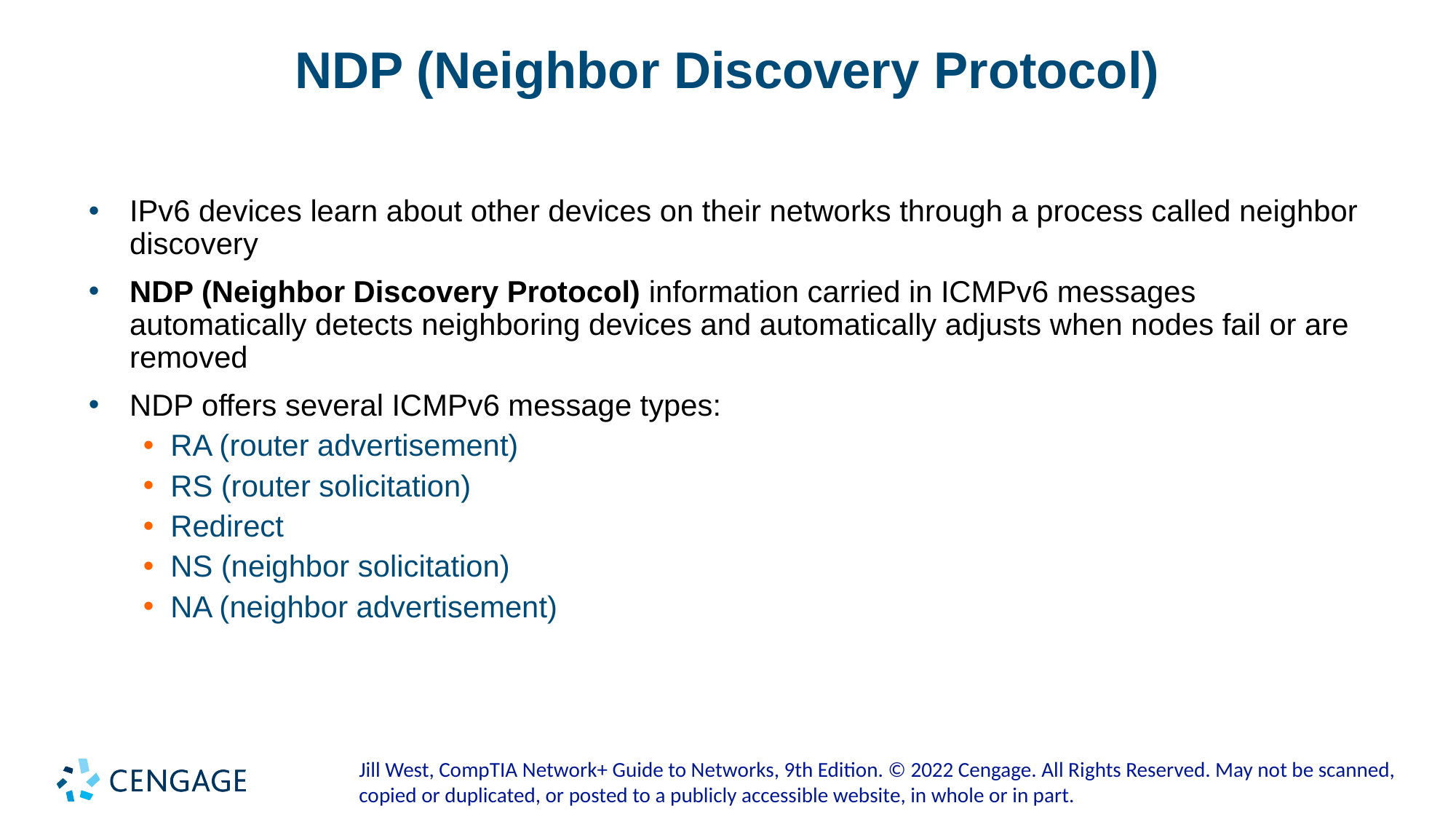

# NDP (Neighbor Discovery Protocol)
IPv6 devices learn about other devices on their networks through a process called neighbor discovery
NDP (Neighbor Discovery Protocol) information carried in ICMPv6 messages automatically detects neighboring devices and automatically adjusts when nodes fail or are removed
NDP offers several ICMPv6 message types:
RA (router advertisement)
RS (router solicitation)
Redirect
NS (neighbor solicitation)
NA (neighbor advertisement)